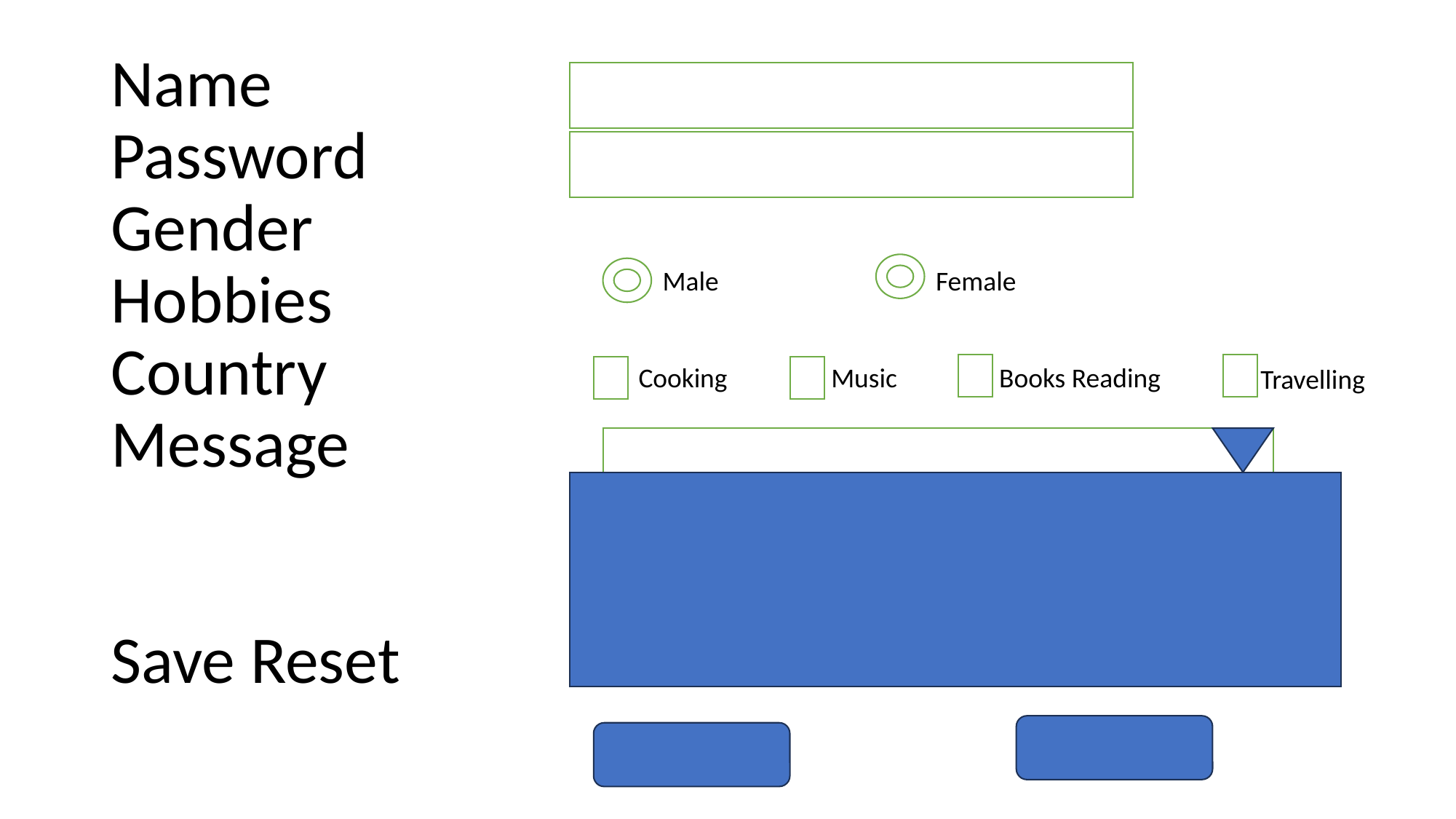

# Name Password Gender Hobbies Country Message Save Reset

Male
Female
Music

Books Reading

Cooking

Travelling